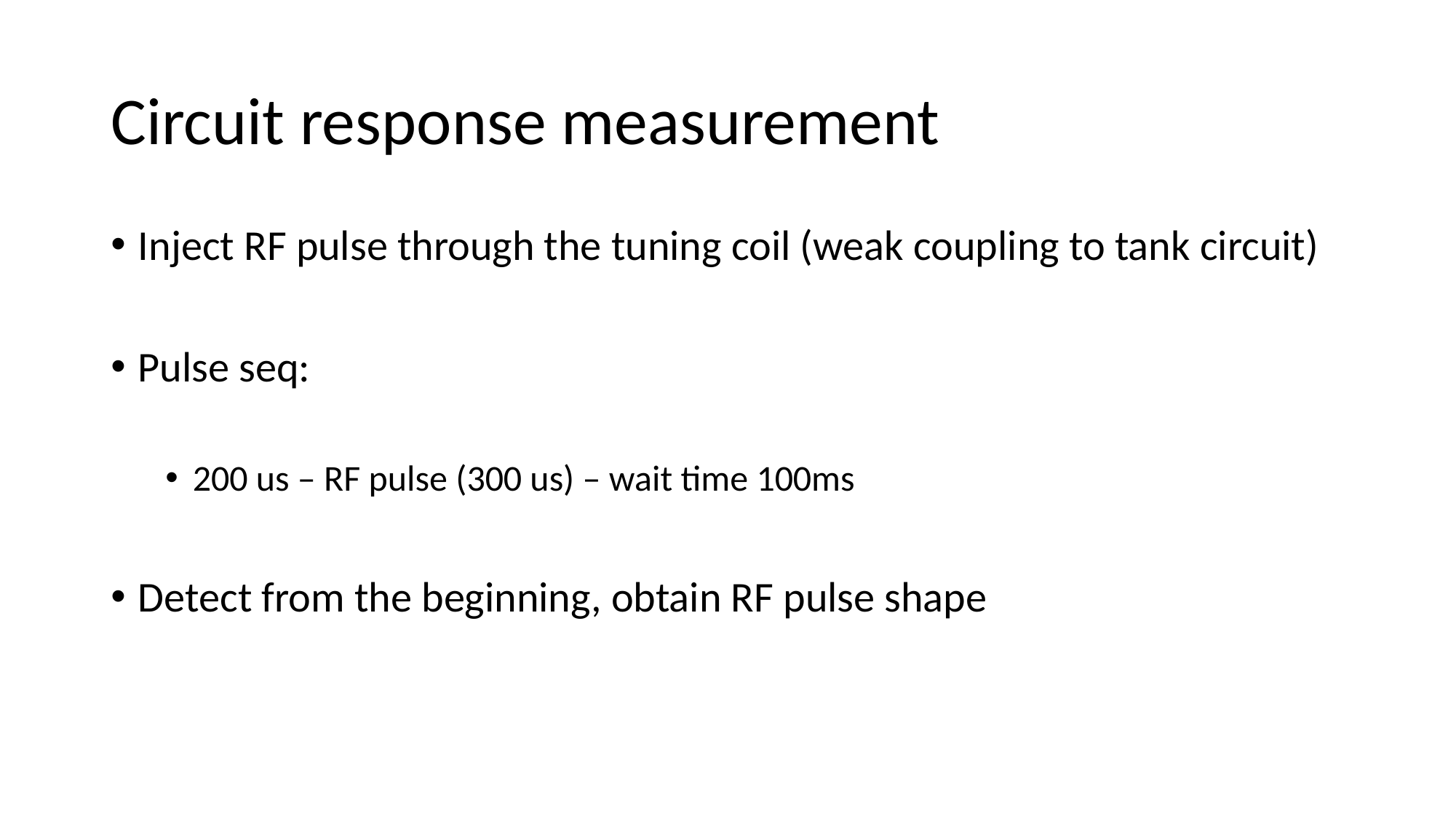

# Circuit response measurement
Inject RF pulse through the tuning coil (weak coupling to tank circuit)

Pulse seq:

200 us – RF pulse (300 us) – wait time 100ms

Detect from the beginning, obtain RF pulse shape